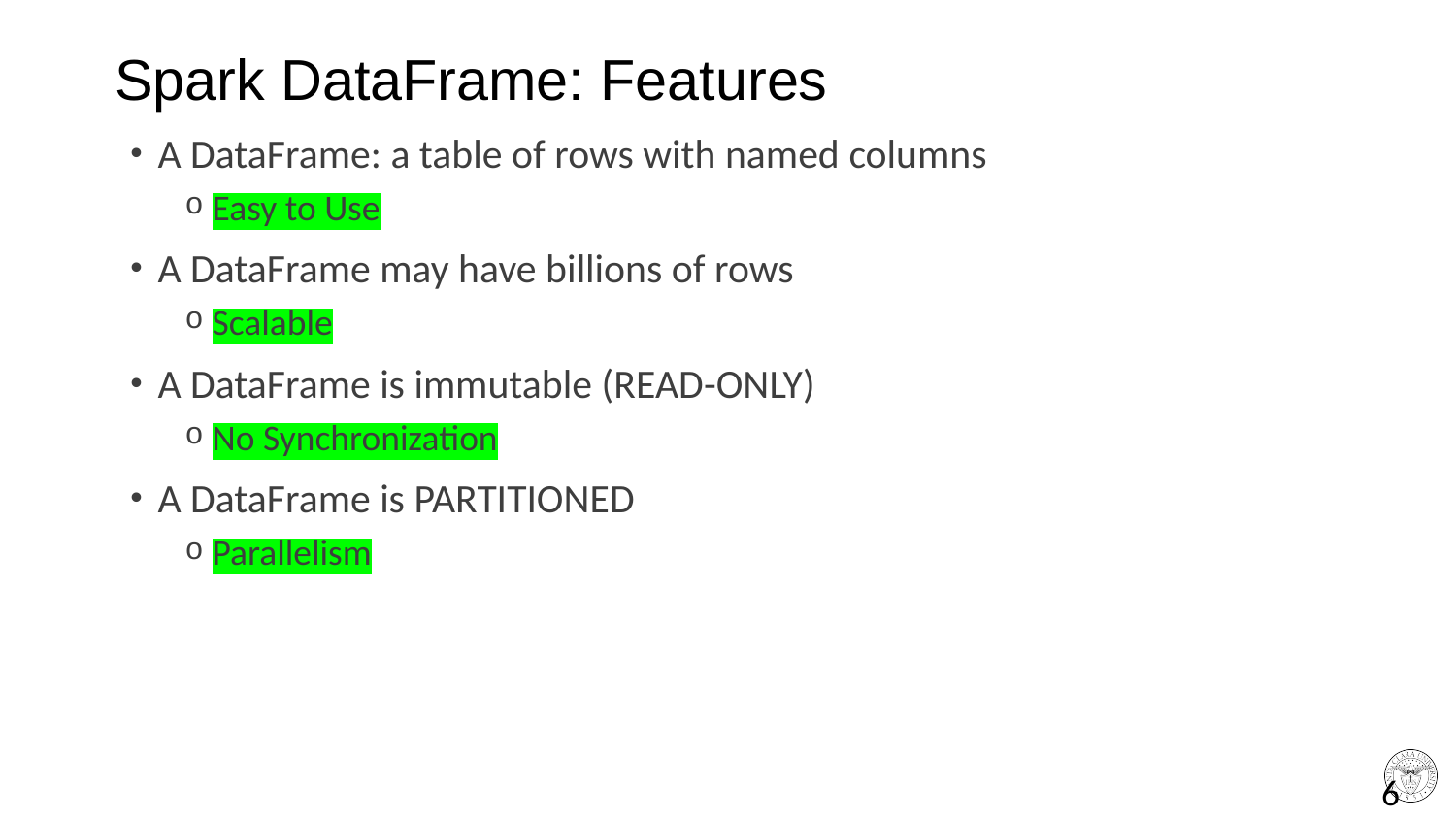

# Spark DataFrame: Features
A DataFrame: a table of rows with named columns
Easy to Use
A DataFrame may have billions of rows
Scalable
A DataFrame is immutable (READ-ONLY)
No Synchronization
A DataFrame is PARTITIONED
Parallelism
6